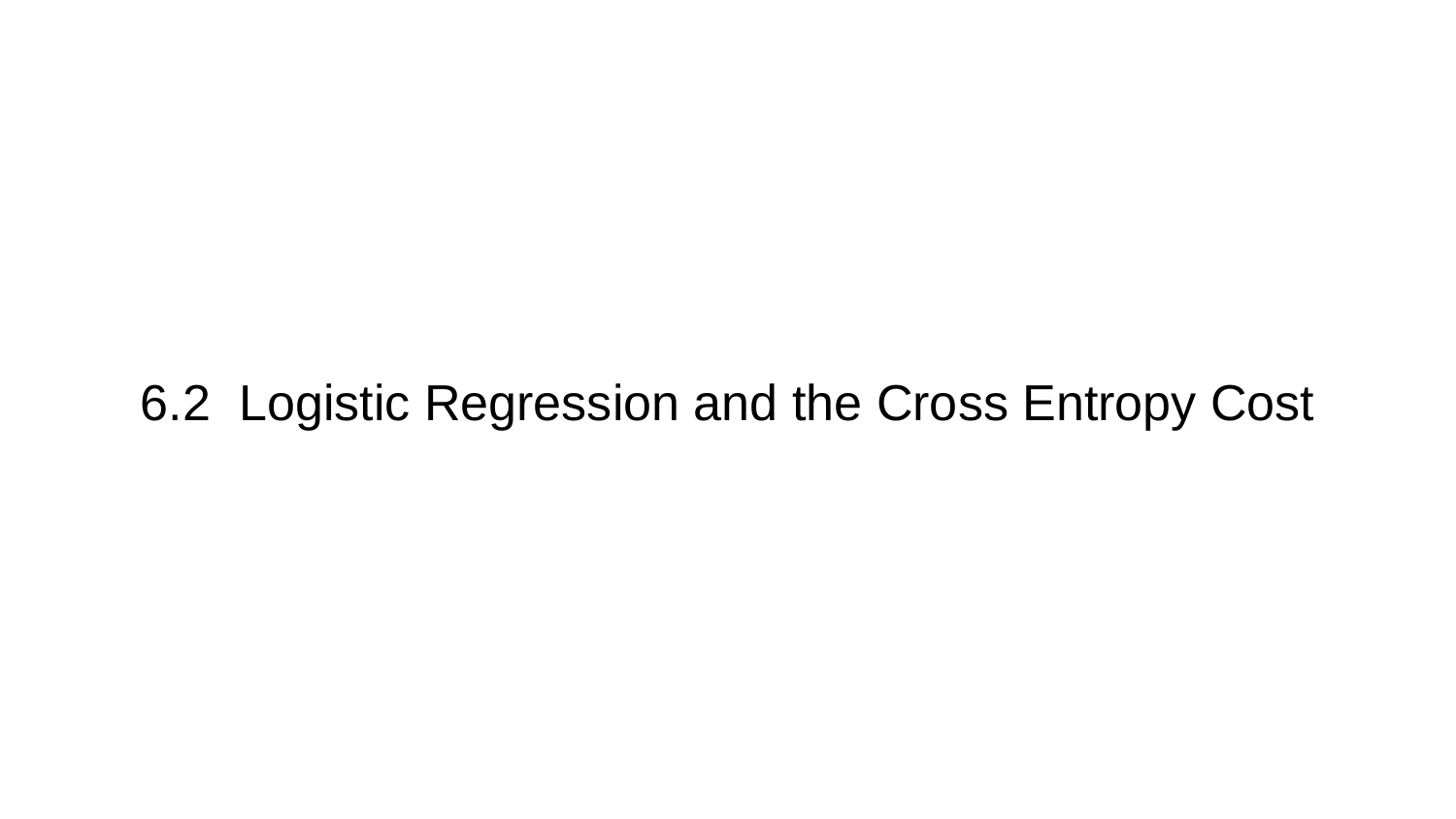

# 6.2  Logistic Regression and the Cross Entropy Cost